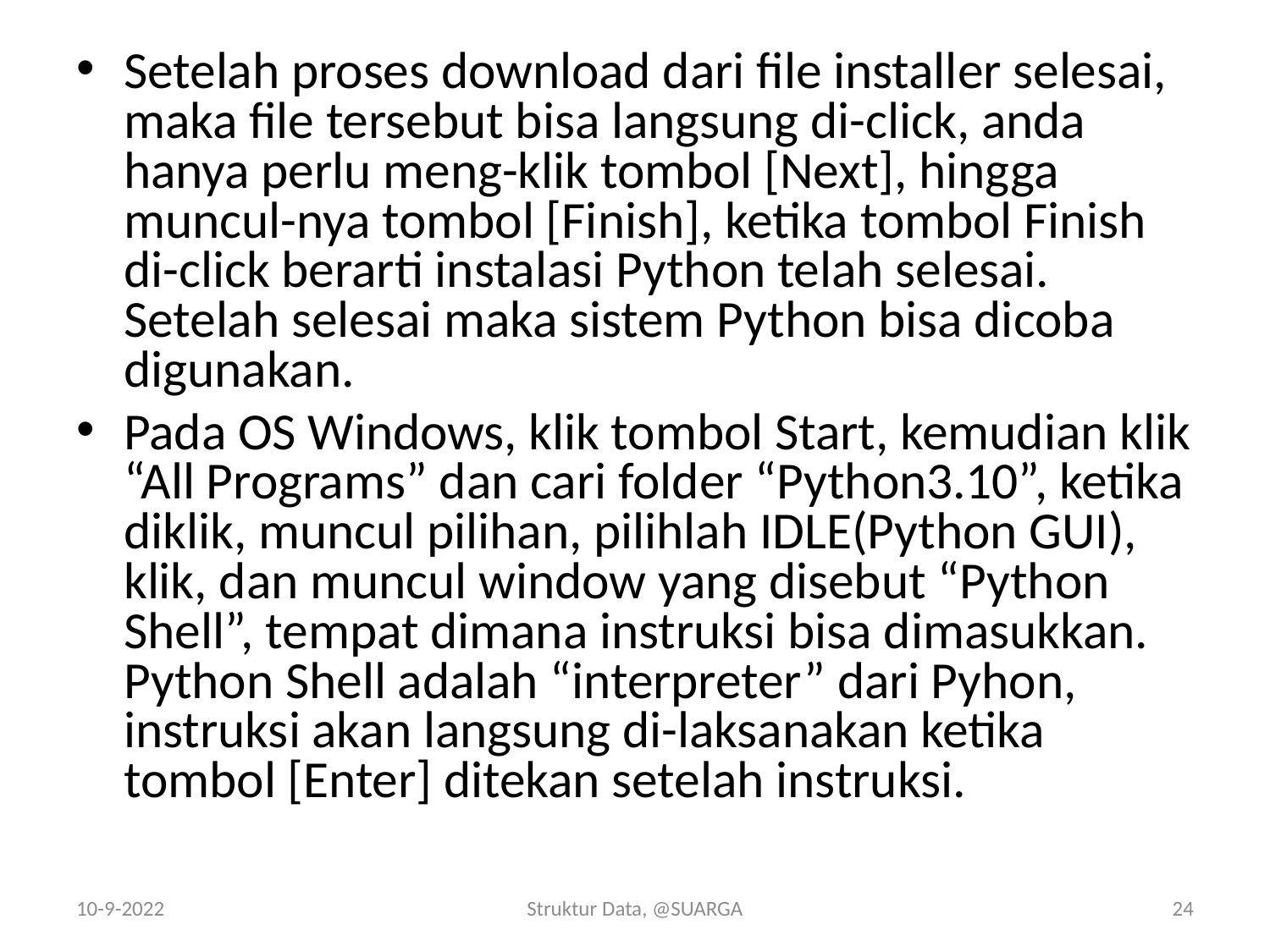

Setelah proses download dari file installer selesai, maka file tersebut bisa langsung di-click, anda hanya perlu meng-klik tombol [Next], hingga muncul-nya tombol [Finish], ketika tombol Finish di-click berarti instalasi Python telah selesai. Setelah selesai maka sistem Python bisa dicoba digunakan.
Pada OS Windows, klik tombol Start, kemudian klik “All Programs” dan cari folder “Python3.10”, ketika diklik, muncul pilihan, pilihlah IDLE(Python GUI), klik, dan muncul window yang disebut “Python Shell”, tempat dimana instruksi bisa dimasukkan. Python Shell adalah “interpreter” dari Pyhon, instruksi akan langsung di-laksanakan ketika tombol [Enter] ditekan setelah instruksi.

10-9-2022
Struktur Data, @SUARGA
24